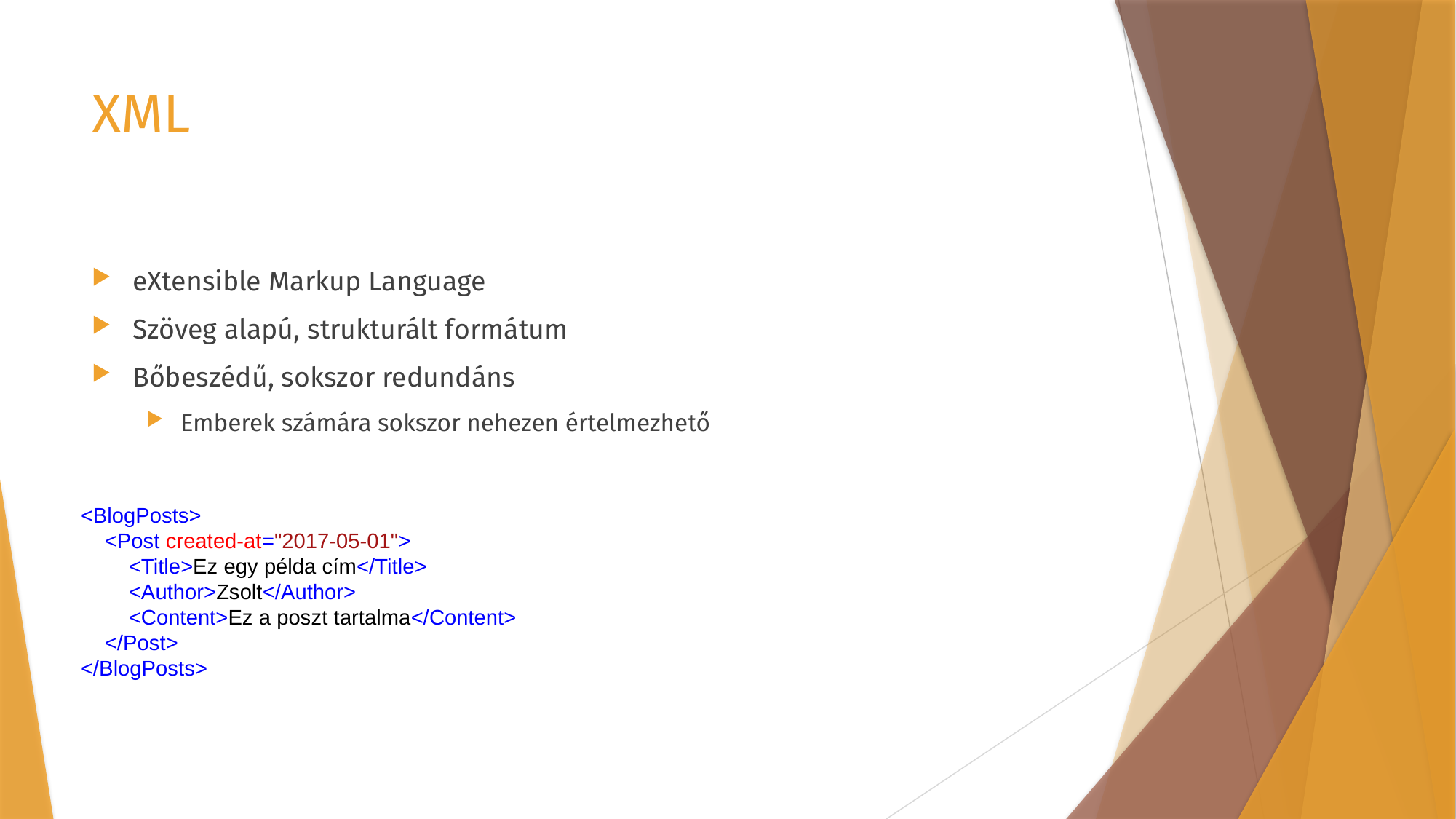

# XML
eXtensible Markup Language
Szöveg alapú, strukturált formátum
Bőbeszédű, sokszor redundáns
Emberek számára sokszor nehezen értelmezhető

<BlogPosts>
    <Post created-at="2017-05-01">
        <Title>Ez egy példa cím</Title>
        <Author>Zsolt</Author>
        <Content>Ez a poszt tartalma</Content>
    </Post>
</BlogPosts>